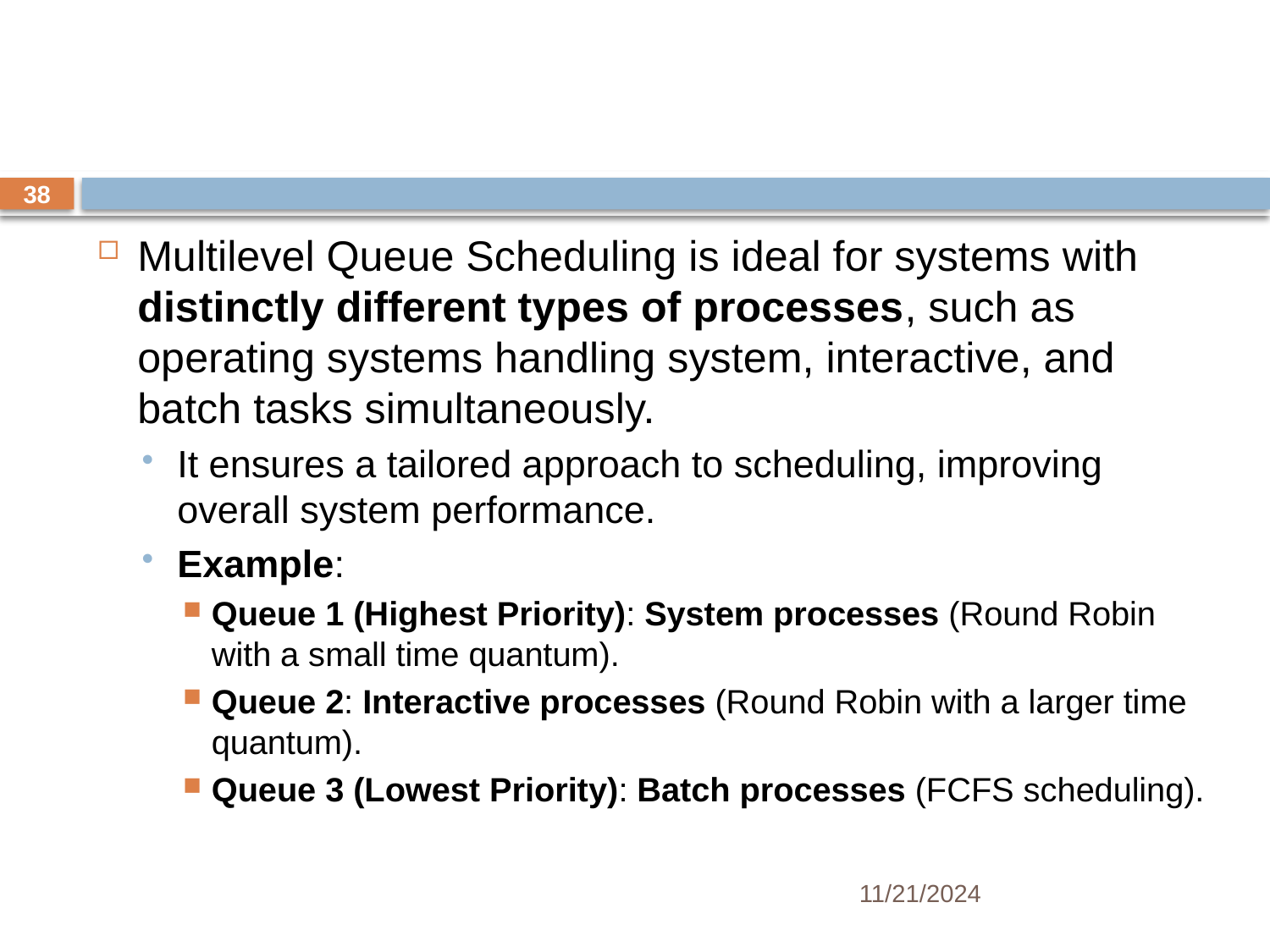

#
38
Multilevel Queue Scheduling is ideal for systems with distinctly different types of processes, such as operating systems handling system, interactive, and batch tasks simultaneously.
It ensures a tailored approach to scheduling, improving overall system performance.
Example:
Queue 1 (Highest Priority): System processes (Round Robin with a small time quantum).
Queue 2: Interactive processes (Round Robin with a larger time quantum).
Queue 3 (Lowest Priority): Batch processes (FCFS scheduling).
11/21/2024